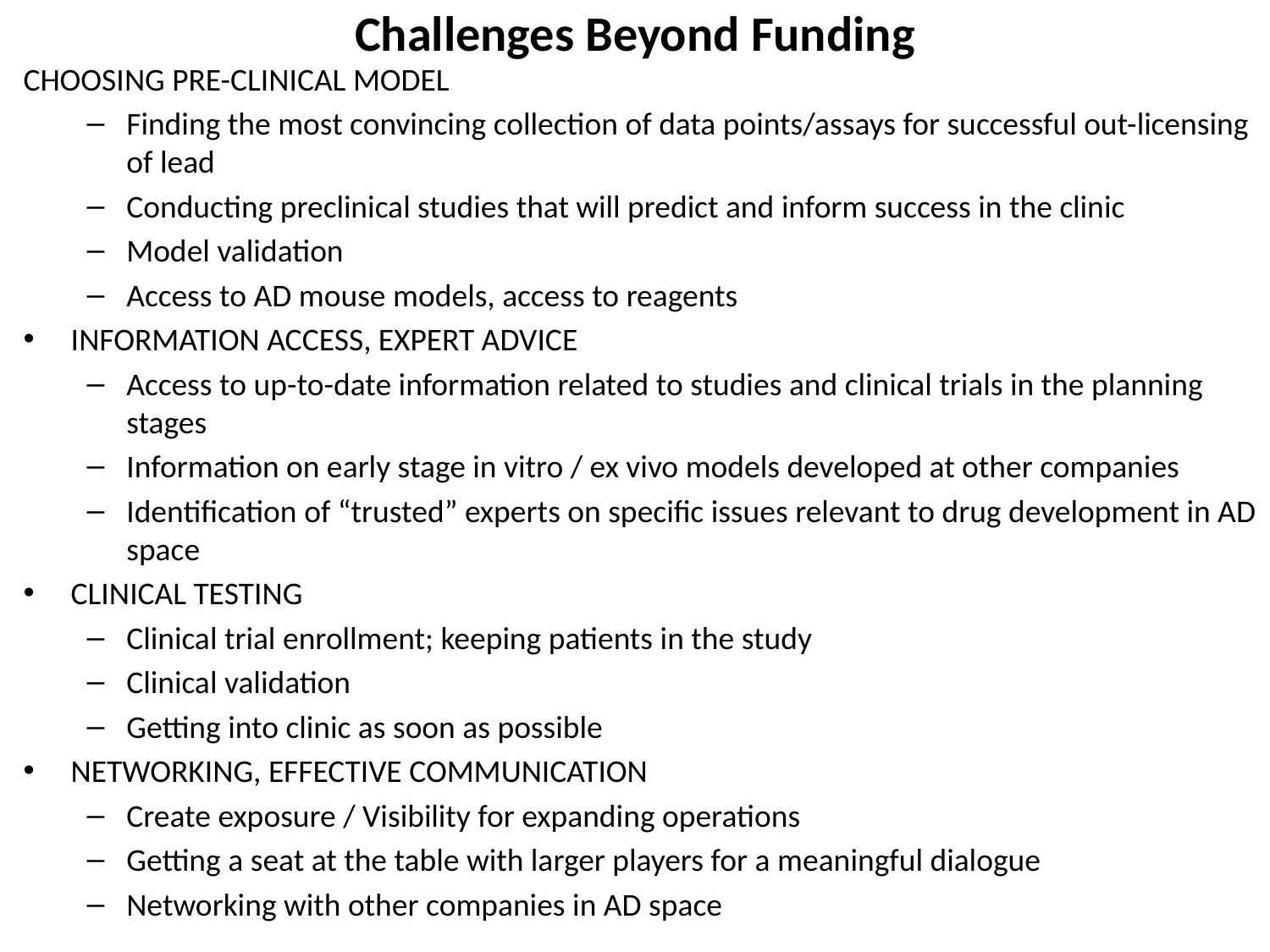

# Challenges Beyond Funding
CHOOSING PRE-CLINICAL MODEL
Finding the most convincing collection of data points/assays for successful out-licensing of lead
Conducting preclinical studies that will predict and inform success in the clinic
Model validation
Access to AD mouse models, access to reagents
INFORMATION ACCESS, EXPERT ADVICE
Access to up-to-date information related to studies and clinical trials in the planning stages
Information on early stage in vitro / ex vivo models developed at other companies
Identification of “trusted” experts on specific issues relevant to drug development in AD space
CLINICAL TESTING
Clinical trial enrollment; keeping patients in the study
Clinical validation
Getting into clinic as soon as possible
NETWORKING, EFFECTIVE COMMUNICATION
Create exposure / Visibility for expanding operations
Getting a seat at the table with larger players for a meaningful dialogue
Networking with other companies in AD space